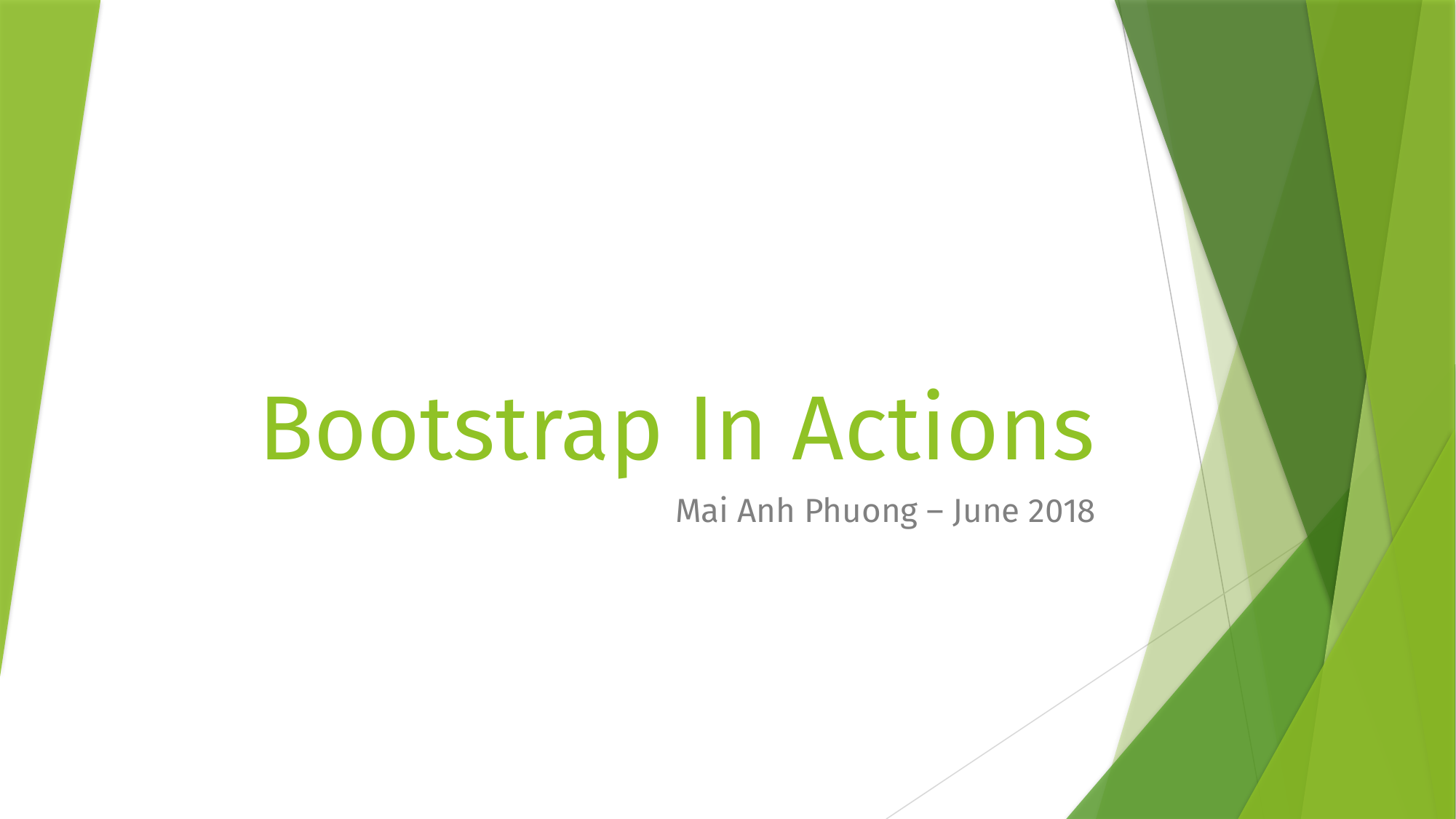

# Bootstrap In Actions
Mai Anh Phuong – June 2018